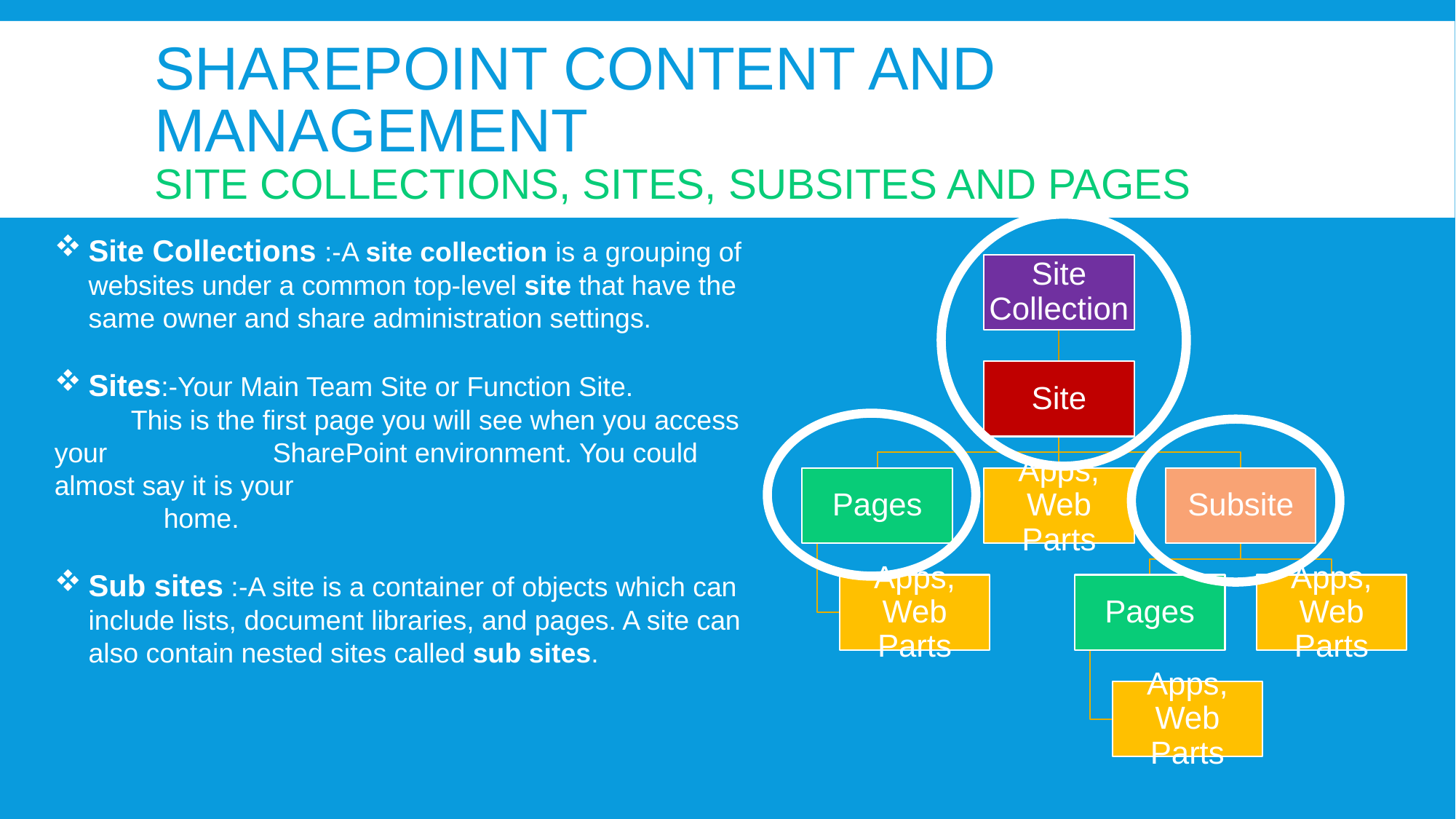

# SharePoint Content and Management Site Collections, Sites, subsites and pages

Site Collections :-A site collection is a grouping of websites under a common top-level site that have the same owner and share administration settings.

Sites:-Your Main Team Site or Function Site.
          This is the first page you will see when you access your               	SharePoint environment. You could almost say it is your
 	home.

Sub sites :-A site is a container of objects which can include lists, document libraries, and pages. A site can also contain nested sites called sub sites.

Site Collection
Site
Pages
Apps, Web Parts
Apps, Web Parts
Subsite
Pages
Apps, Web Parts
Apps, Web Parts